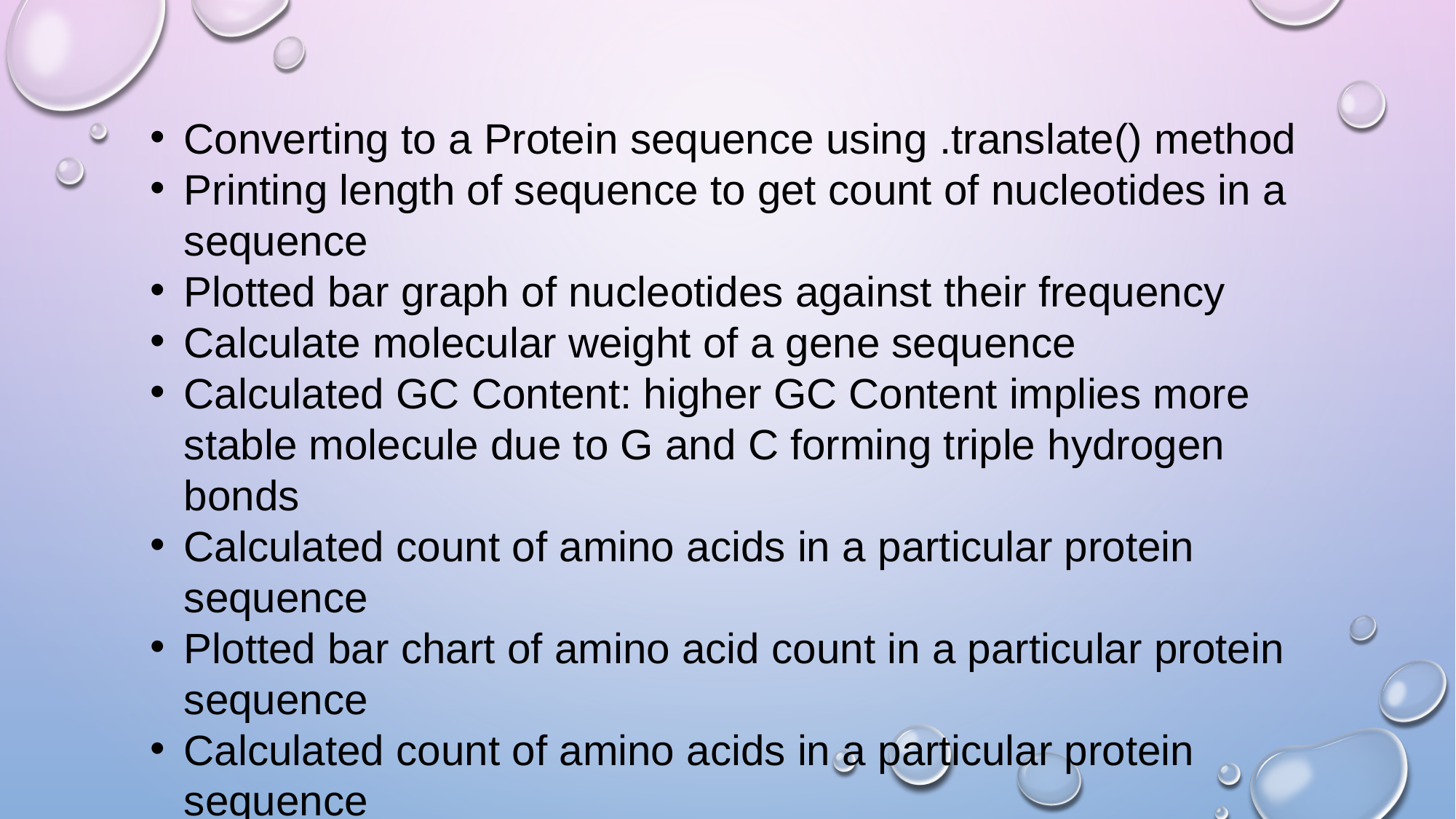

Converting to a Protein sequence using .translate() method
Printing length of sequence to get count of nucleotides in a sequence
Plotted bar graph of nucleotides against their frequency
Calculate molecular weight of a gene sequence
Calculated GC Content: higher GC Content implies more stable molecule due to G and C forming triple hydrogen bonds
Calculated count of amino acids in a particular protein sequence
Plotted bar chart of amino acid count in a particular protein sequence
Calculated count of amino acids in a particular protein sequence